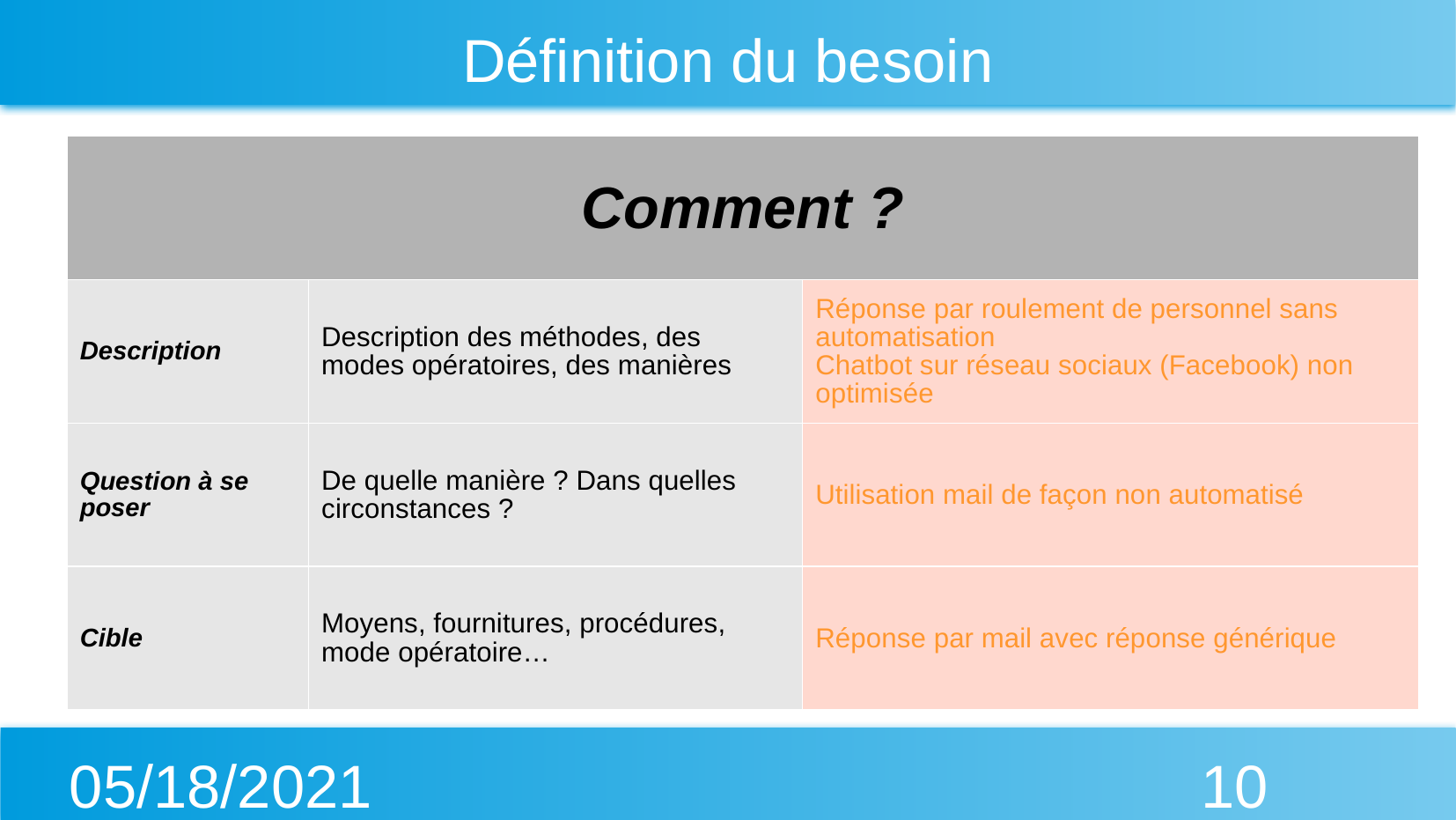

# Définition du besoin
| Comment ? |  |  |
| --- | --- | --- |
| Description | Description des méthodes, des modes opératoires, des manières | Réponse par roulement de personnel sans automatisation Chatbot sur réseau sociaux (Facebook) non optimisée |
| Question à se poser | De quelle manière ? Dans quelles circonstances ? | Utilisation mail de façon non automatisé |
| Cible | Moyens, fournitures, procédures, mode opératoire… | Réponse par mail avec réponse générique |
05/18/2021
10